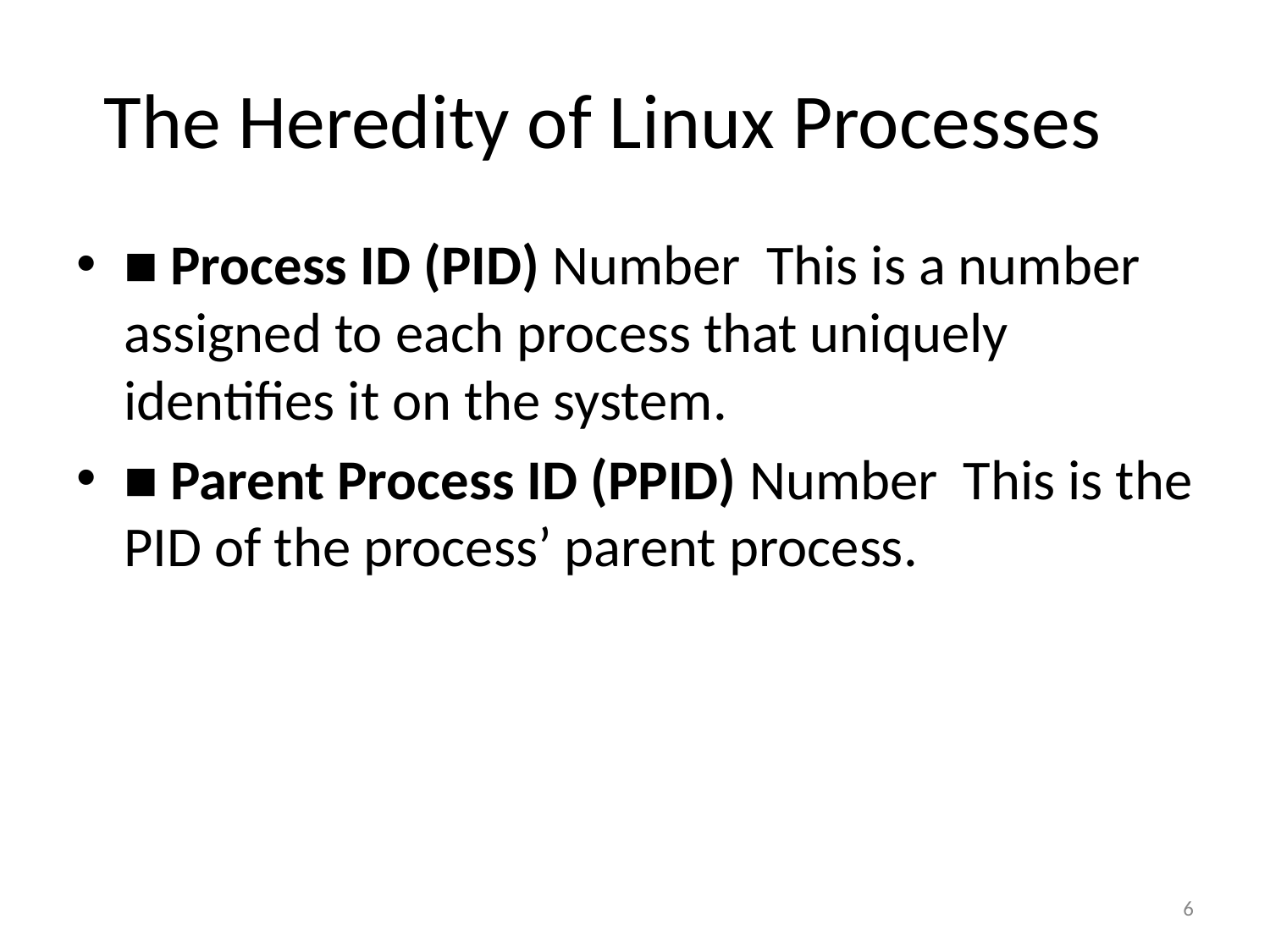

# The Heredity of Linux Processes
■ Process ID (PID) Number  This is a number assigned to each process that uniquely identifies it on the system.
■ Parent Process ID (PPID) Number  This is the PID of the process’ parent process.
6